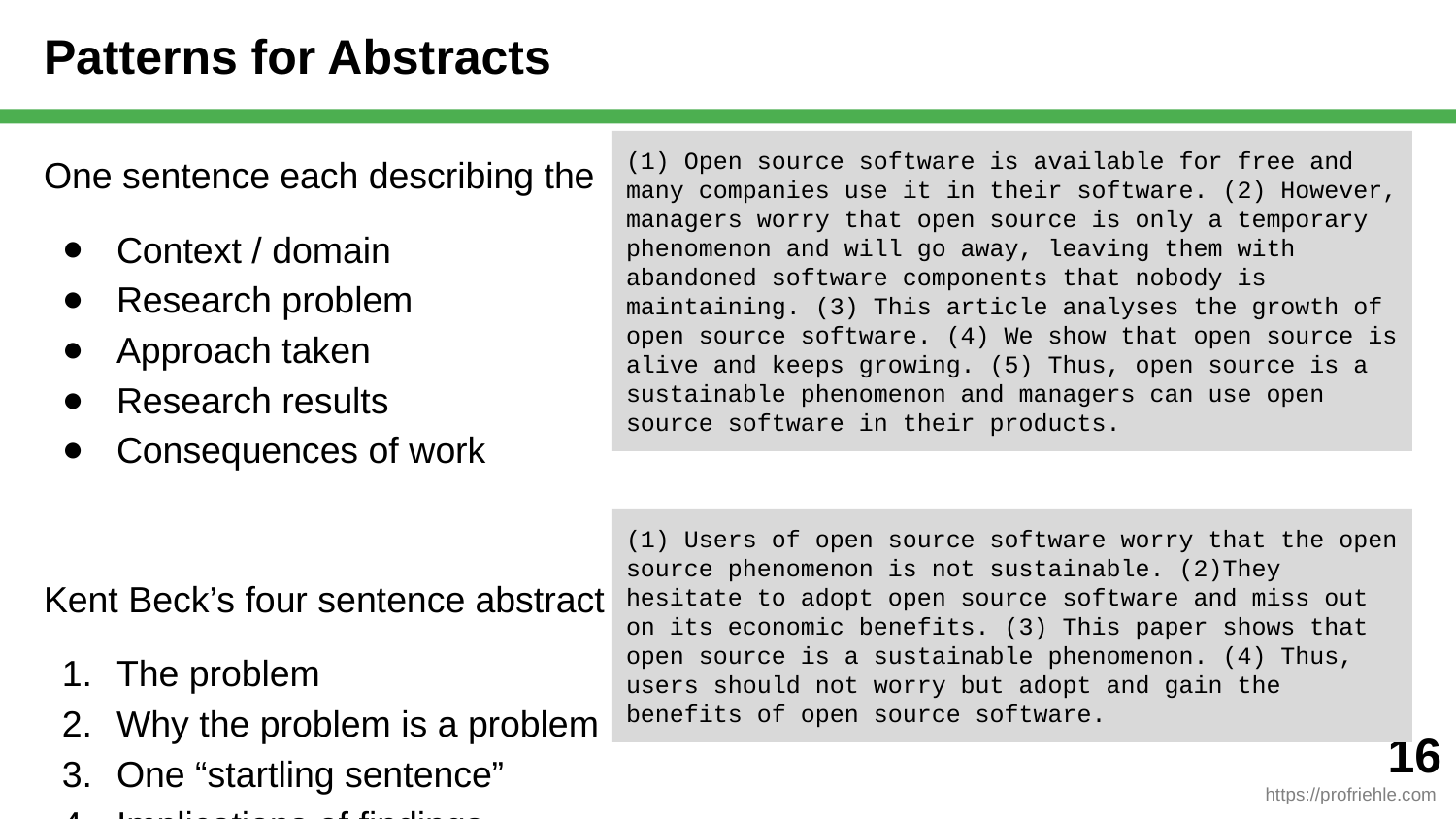

# Patterns for Abstracts
(1) Open source software is available for free and many companies use it in their software. (2) However, managers worry that open source is only a temporary phenomenon and will go away, leaving them with abandoned software components that nobody is maintaining. (3) This article analyses the growth of open source software. (4) We show that open source is alive and keeps growing. (5) Thus, open source is a sustainable phenomenon and managers can use open source software in their products.
One sentence each describing the
Context / domain
Research problem
Approach taken
Research results
Consequences of work

Kent Beck’s four sentence abstract
The problem
Why the problem is a problem
One “startling sentence”
Implications of findings
(1) Users of open source software worry that the open source phenomenon is not sustainable. (2)They hesitate to adopt open source software and miss out on its economic benefits. (3) This paper shows that open source is a sustainable phenomenon. (4) Thus, users should not worry but adopt and gain the benefits of open source software.

16
https://profriehle.com